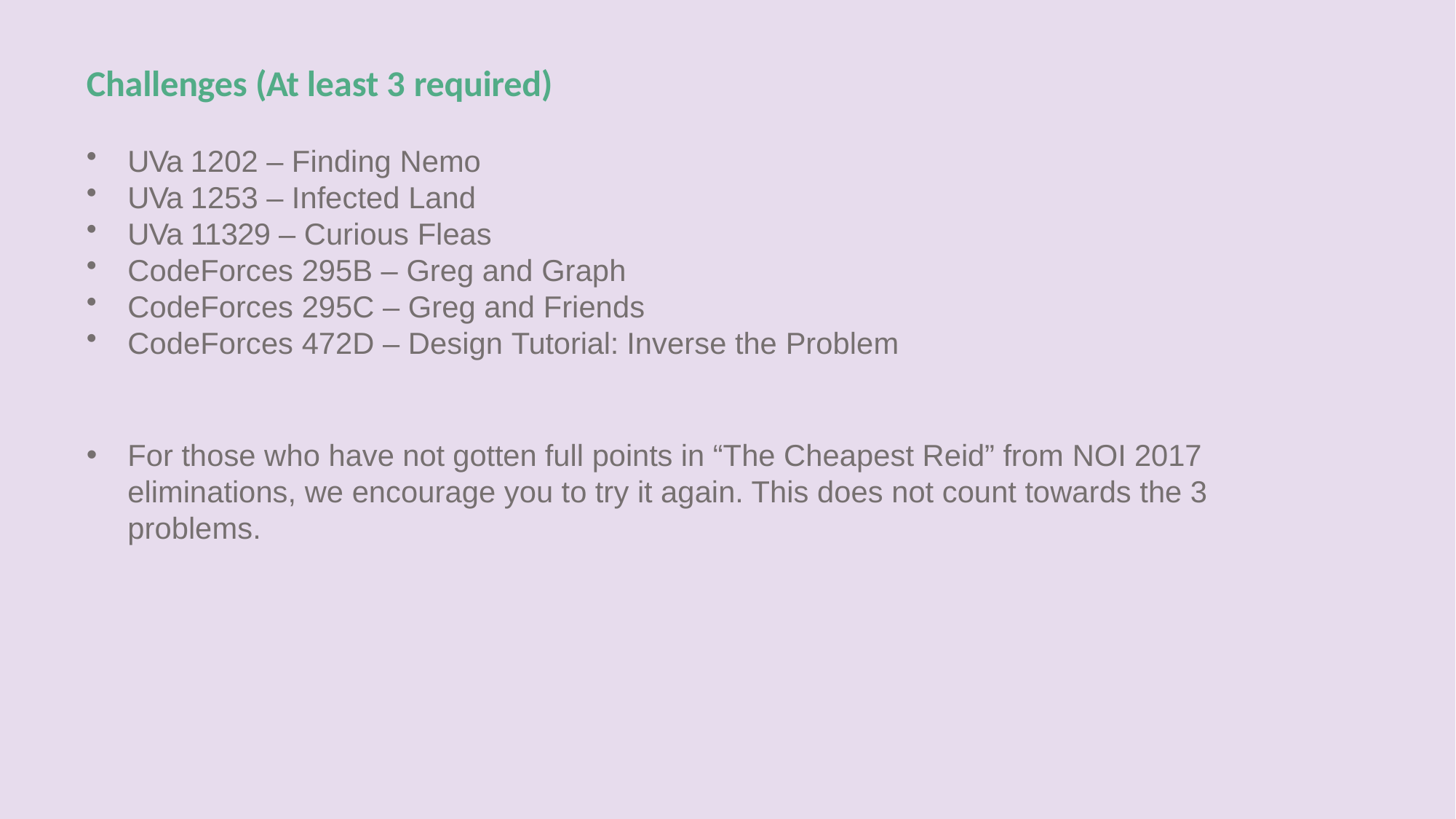

# Challenges (At least 3 required)
UVa 1202 – Finding Nemo
UVa 1253 – Infected Land
UVa 11329 – Curious Fleas
CodeForces 295B – Greg and Graph
CodeForces 295C – Greg and Friends
CodeForces 472D – Design Tutorial: Inverse the Problem

For those who have not gotten full points in “The Cheapest Reid” from NOI 2017  eliminations, we encourage you to try it again. This does not count towards the 3 problems.